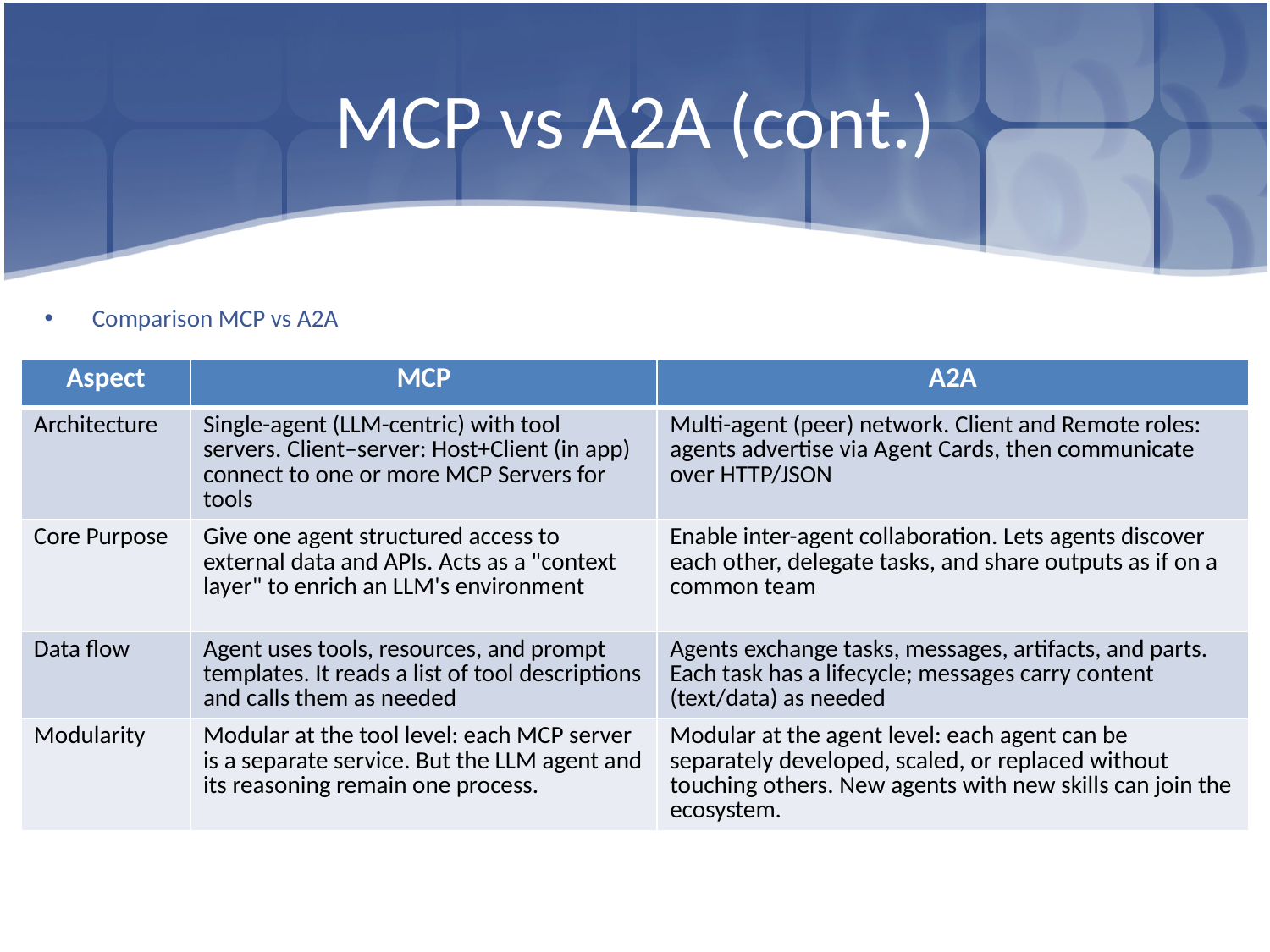

# MCP vs A2A (cont.)
Comparison MCP vs A2A

| Aspect | MCP | A2A |
| --- | --- | --- |
| Architecture | Single-agent (LLM-centric) with tool servers. Client–server: Host+Client (in app) connect to one or more MCP Servers for tools | Multi-agent (peer) network. Client and Remote roles: agents advertise via Agent Cards, then communicate over HTTP/JSON |
| Core Purpose | Give one agent structured access to external data and APIs. Acts as a "context layer" to enrich an LLM's environment | Enable inter-agent collaboration. Lets agents discover each other, delegate tasks, and share outputs as if on a common team |
| Data flow | Agent uses tools, resources, and prompt templates. It reads a list of tool descriptions and calls them as needed | Agents exchange tasks, messages, artifacts, and parts. Each task has a lifecycle; messages carry content (text/data) as needed |
| Modularity | Modular at the tool level: each MCP server is a separate service. But the LLM agent and its reasoning remain one process. | Modular at the agent level: each agent can be separately developed, scaled, or replaced without touching others. New agents with new skills can join the ecosystem. |